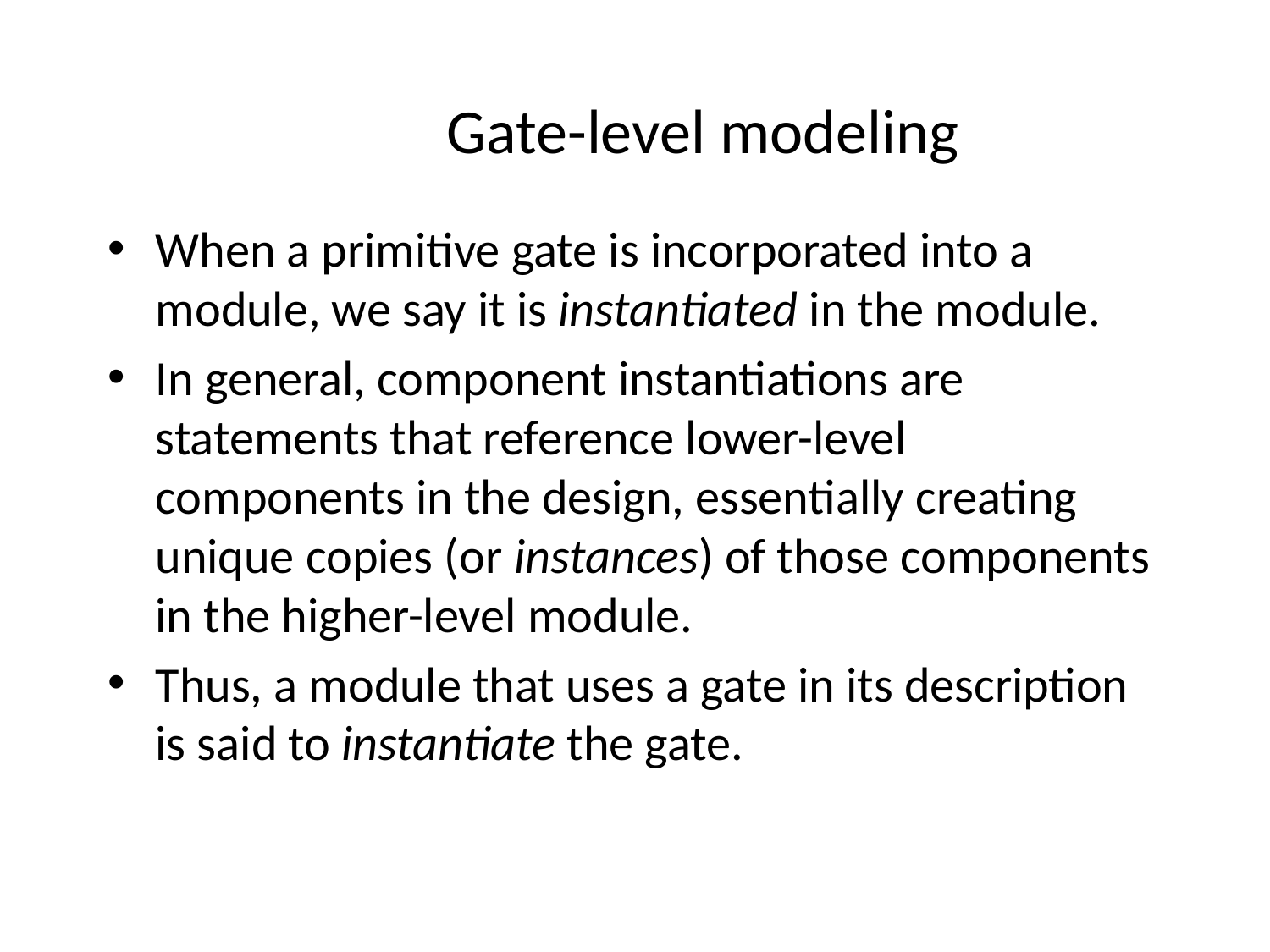

# Gate-level modeling
When a primitive gate is incorporated into a module, we say it is instantiated in the module.
In general, component instantiations are statements that reference lower-level components in the design, essentially creating unique copies (or instances) of those components in the higher-level module.
Thus, a module that uses a gate in its description is said to instantiate the gate.